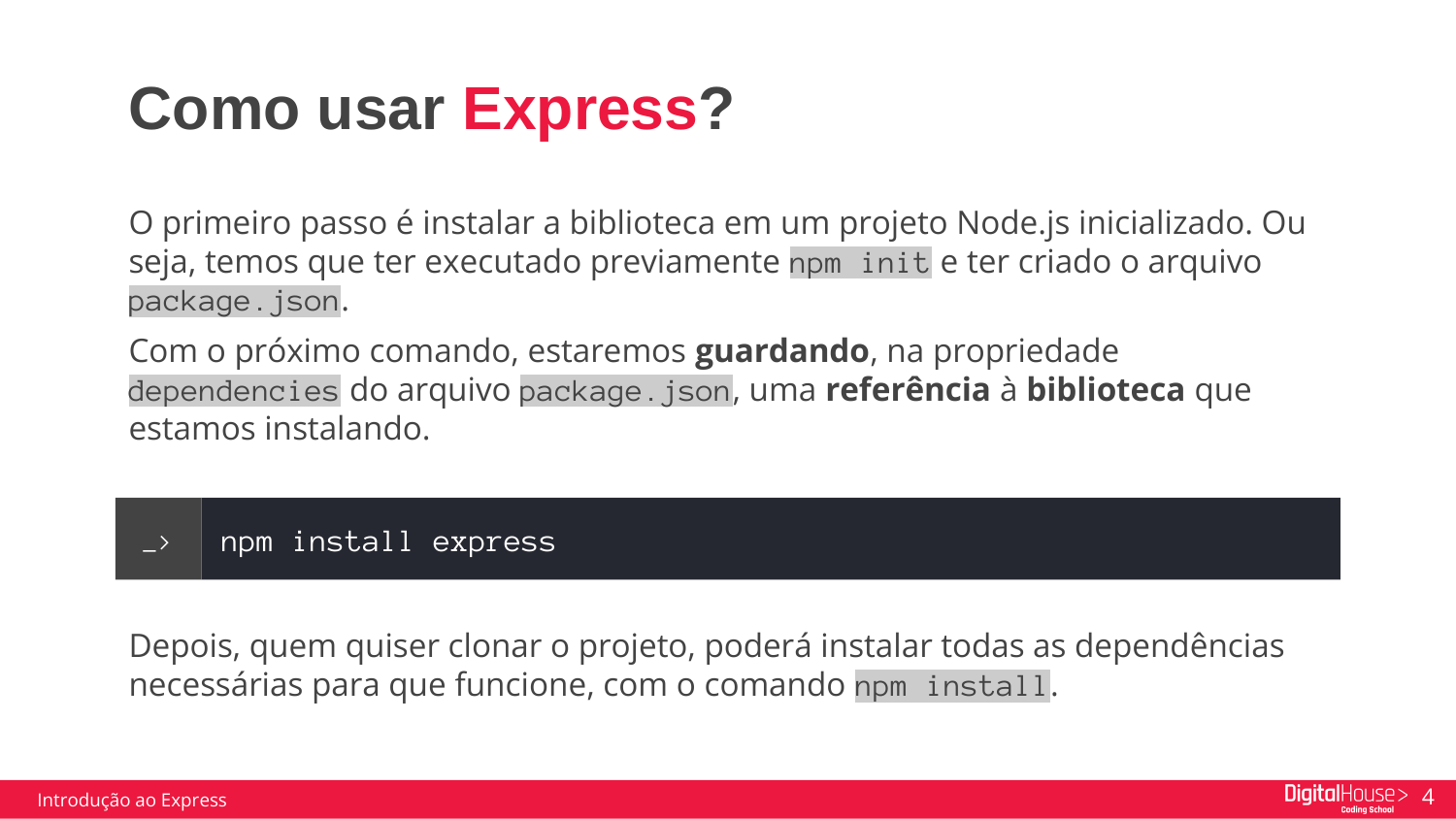

Como usar Express?
O primeiro passo é instalar a biblioteca em um projeto Node.js inicializado. Ou seja, temos que ter executado previamente npm init e ter criado o arquivo package.json.
Com o próximo comando, estaremos guardando, na propriedade dependencies do arquivo package.json, uma referência à biblioteca que estamos instalando.

Depois, quem quiser clonar o projeto, poderá instalar todas as dependências necessárias para que funcione, com o comando npm install.
npm install express
_>
4
Introdução ao Express